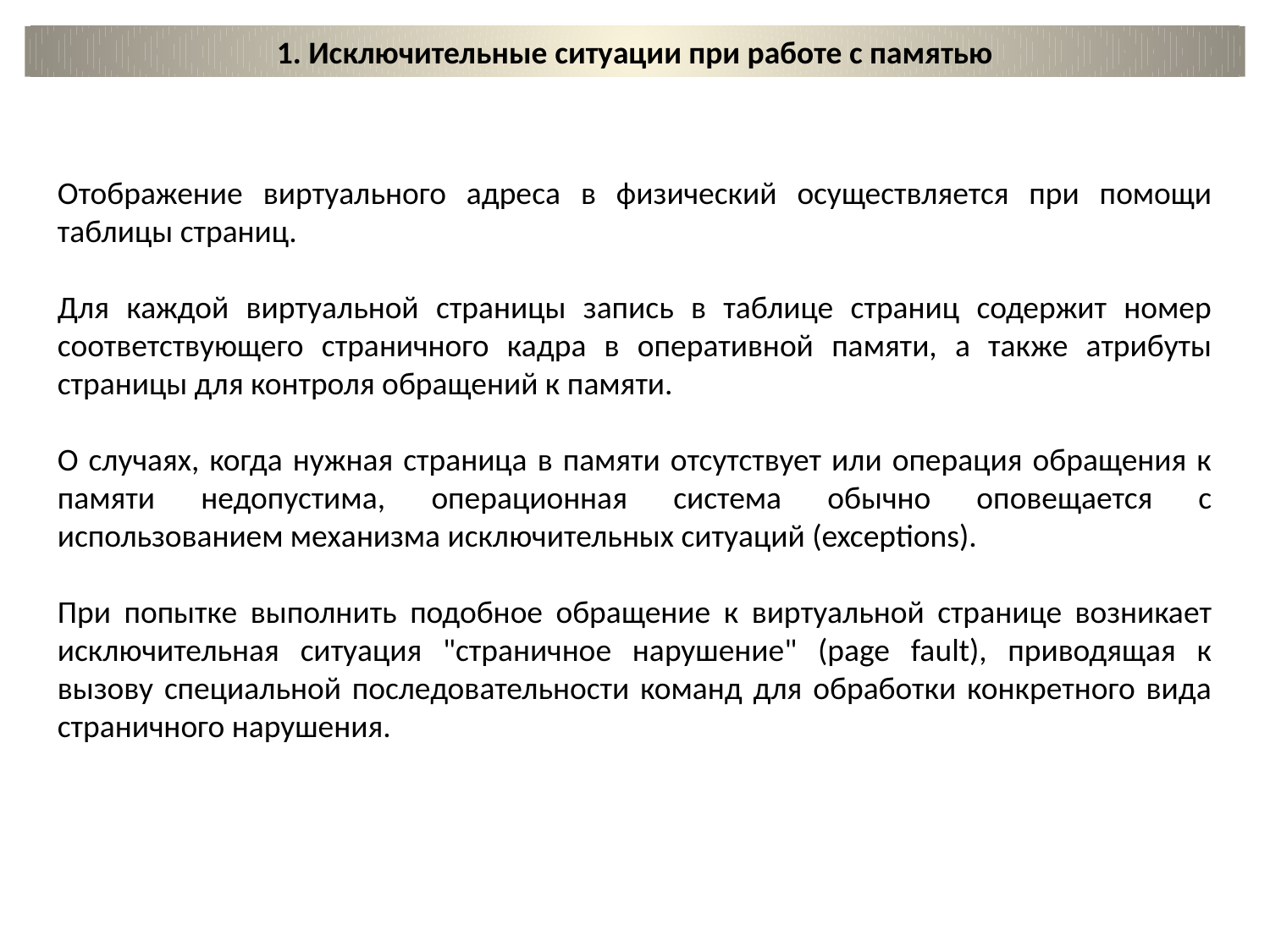

1. Исключительные ситуации при работе с памятью
Отображение виртуального адреса в физический осуществляется при помощи таблицы страниц.

Для каждой виртуальной страницы запись в таблице страниц содержит номер соответствующего страничного кадра в оперативной памяти, а также атрибуты страницы для контроля обращений к памяти.

О случаях, когда нужная страница в памяти отсутствует или операция обращения к памяти недопустима, операционная система обычно оповещается с использованием механизма исключительных ситуаций (exceptions).

При попытке выполнить подобное обращение к виртуальной странице возникает исключительная ситуация "страничное нарушение" (page fault), приводящая к вызову специальной последовательности команд для обработки конкретного вида страничного нарушения.